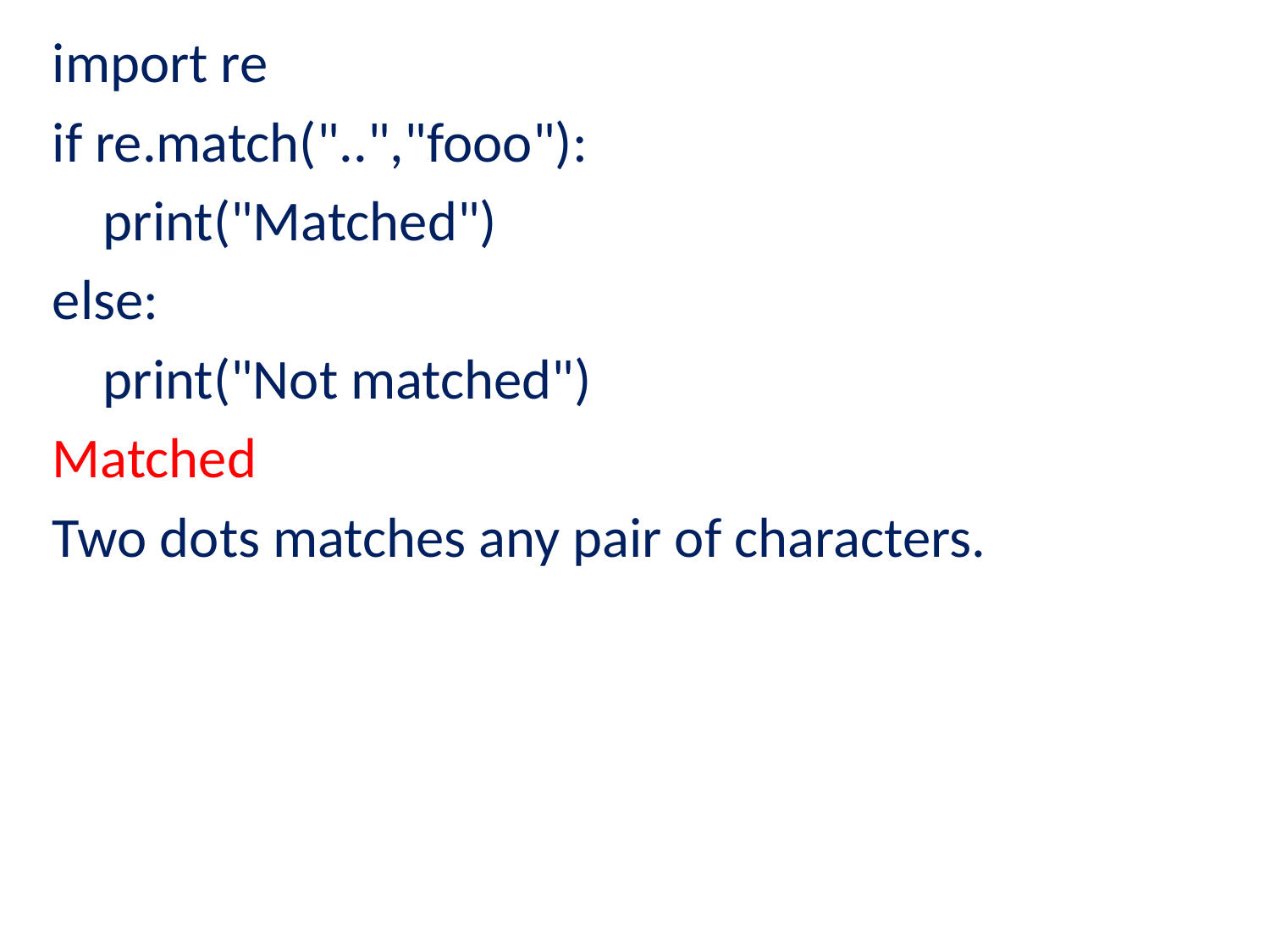

import re
if re.match("..","fooo"):
    print("Matched")
else:
    print("Not matched")
Matched
Two dots matches any pair of characters.